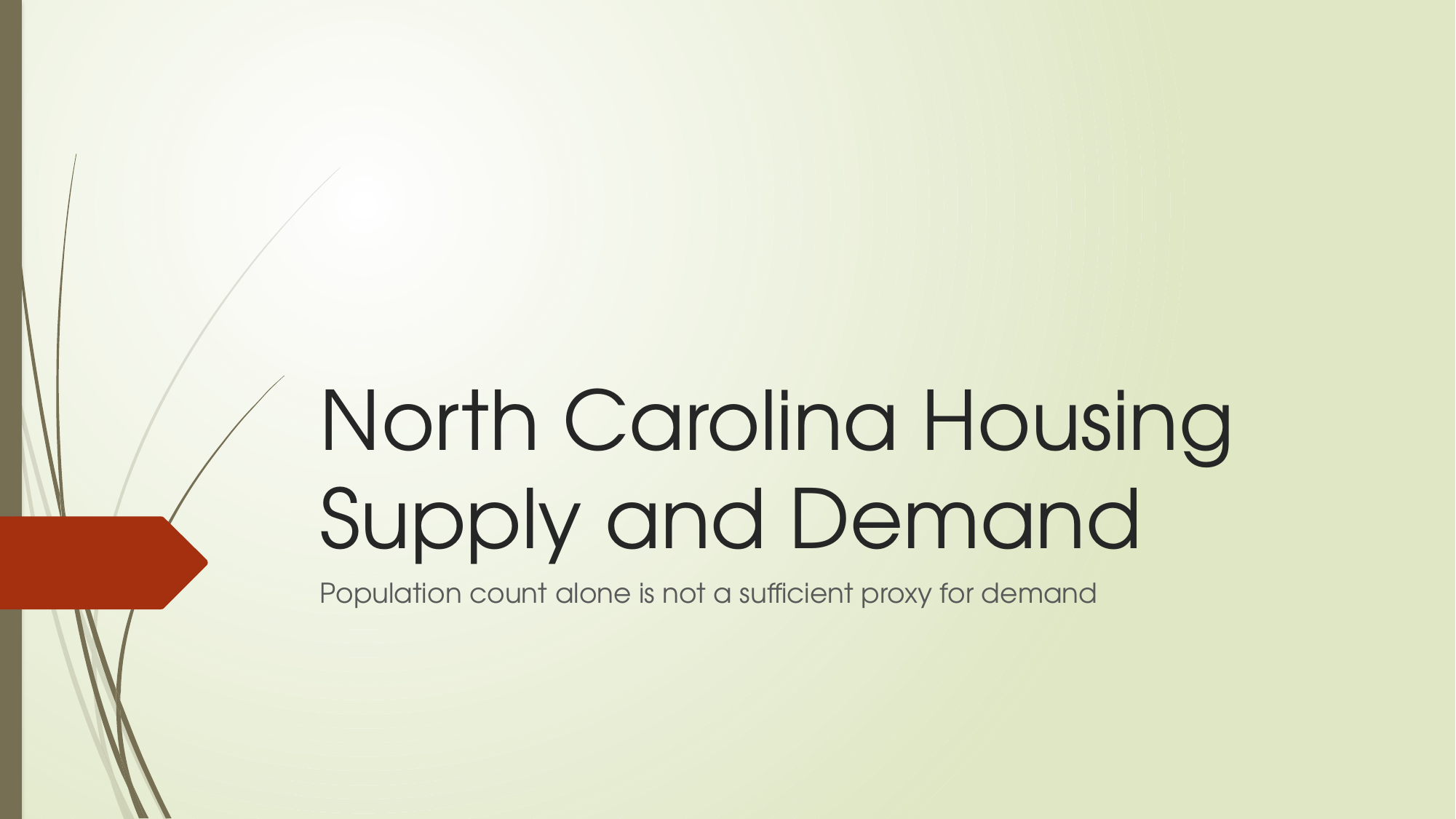

# North Carolina Housing Supply and Demand
Population count alone is not a sufficient proxy for demand